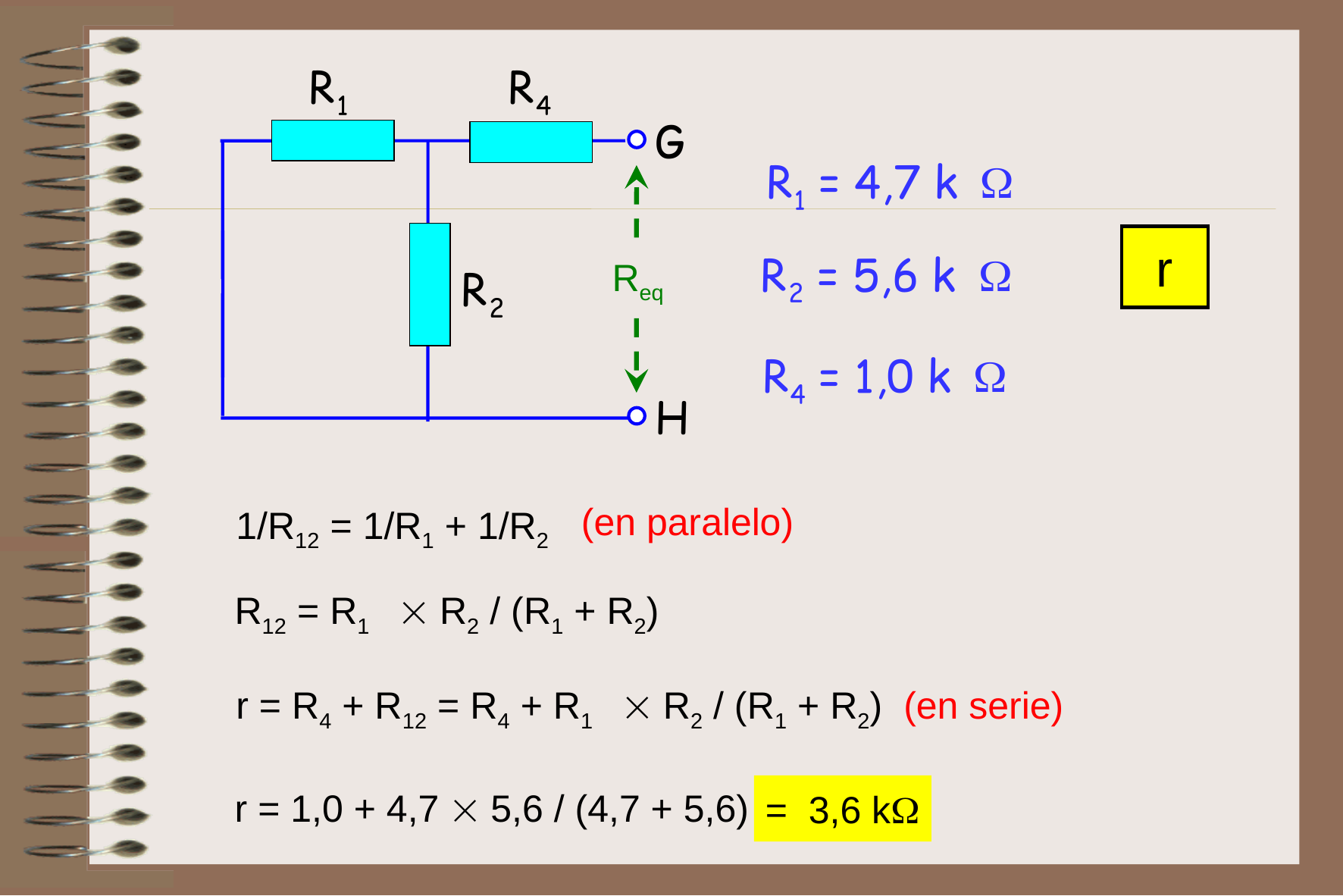

R1
R4
G

R1 = 4,7 k Ω
R2 = 5,6 k Ω
R4 = 1,0 k Ω

Req
r

R2

H

1/R12 = 1/R1 + 1/R2
(en paralelo)
R12 = R1  × R2 / (R1 + R2)
r = R4 + R12 = R4 + R1  × R2 / (R1 + R2)
(en serie)
r = 1,0 + 4,7 × 5,6 / (4,7 + 5,6)
=  3,6 kΩ